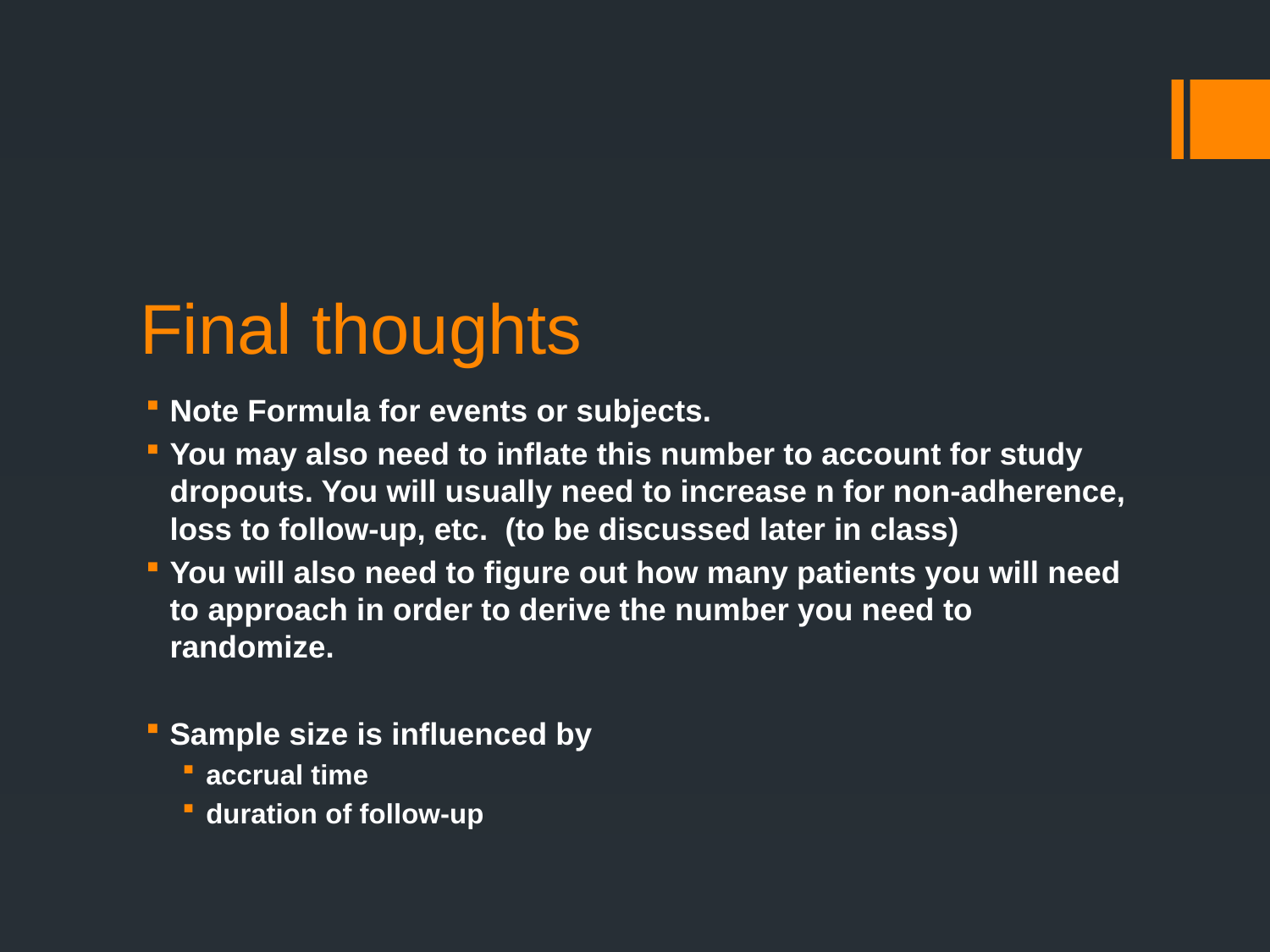

# Final thoughts
Note Formula for events or subjects.
You may also need to inflate this number to account for study dropouts. You will usually need to increase n for non-adherence, loss to follow-up, etc.  (to be discussed later in class)
You will also need to figure out how many patients you will need to approach in order to derive the number you need to randomize.

Sample size is influenced by
accrual time
duration of follow-up